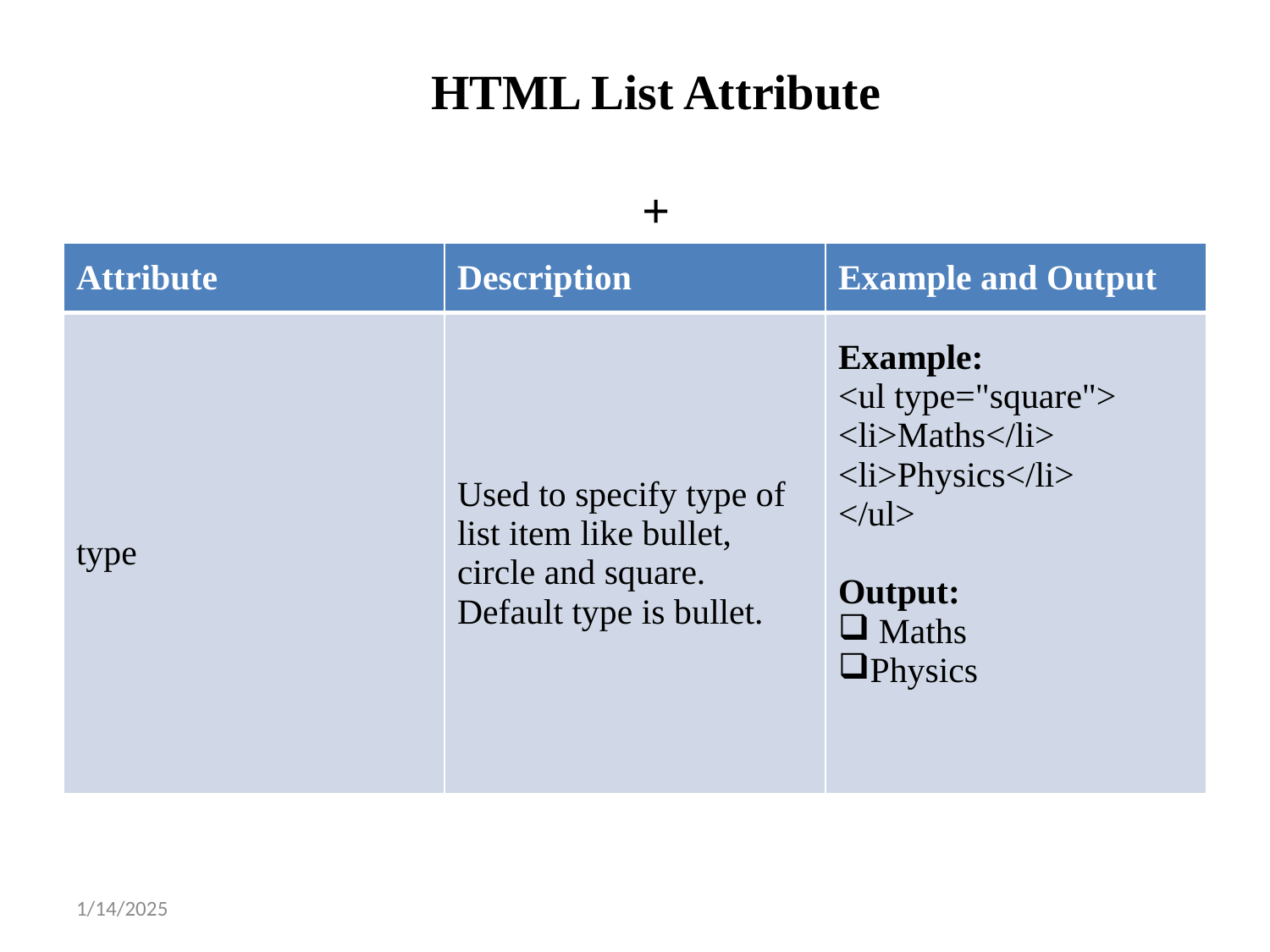

# HTML List Attribute +
| Attribute | Description | Example and Output |
| --- | --- | --- |
| type | Used to specify type of list item like bullet, circle and square. Default type is bullet. | Example:   <ul type="square"> <li>Maths</li> <li>Physics</li> </ul> Output: Maths Physics |
1/14/2025